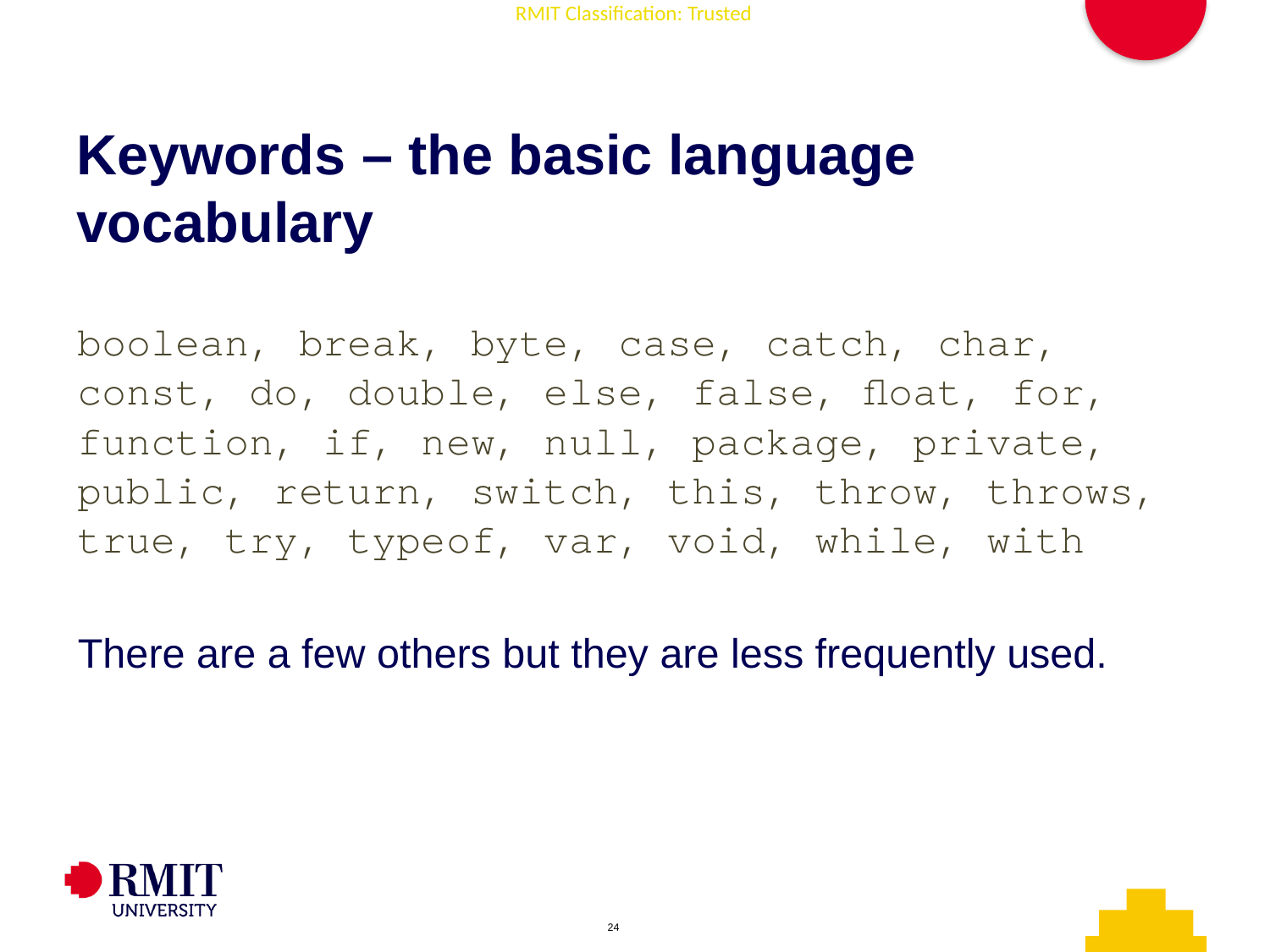

# Keywords – the basic language vocabulary
boolean, break, byte, case, catch, char, const, do, double, else, false, float, for, function, if, new, null, package, private, public, return, switch, this, throw, throws, true, try, typeof, var, void, while, with

There are a few others but they are less frequently used.
AD006 Associate Degree in IT